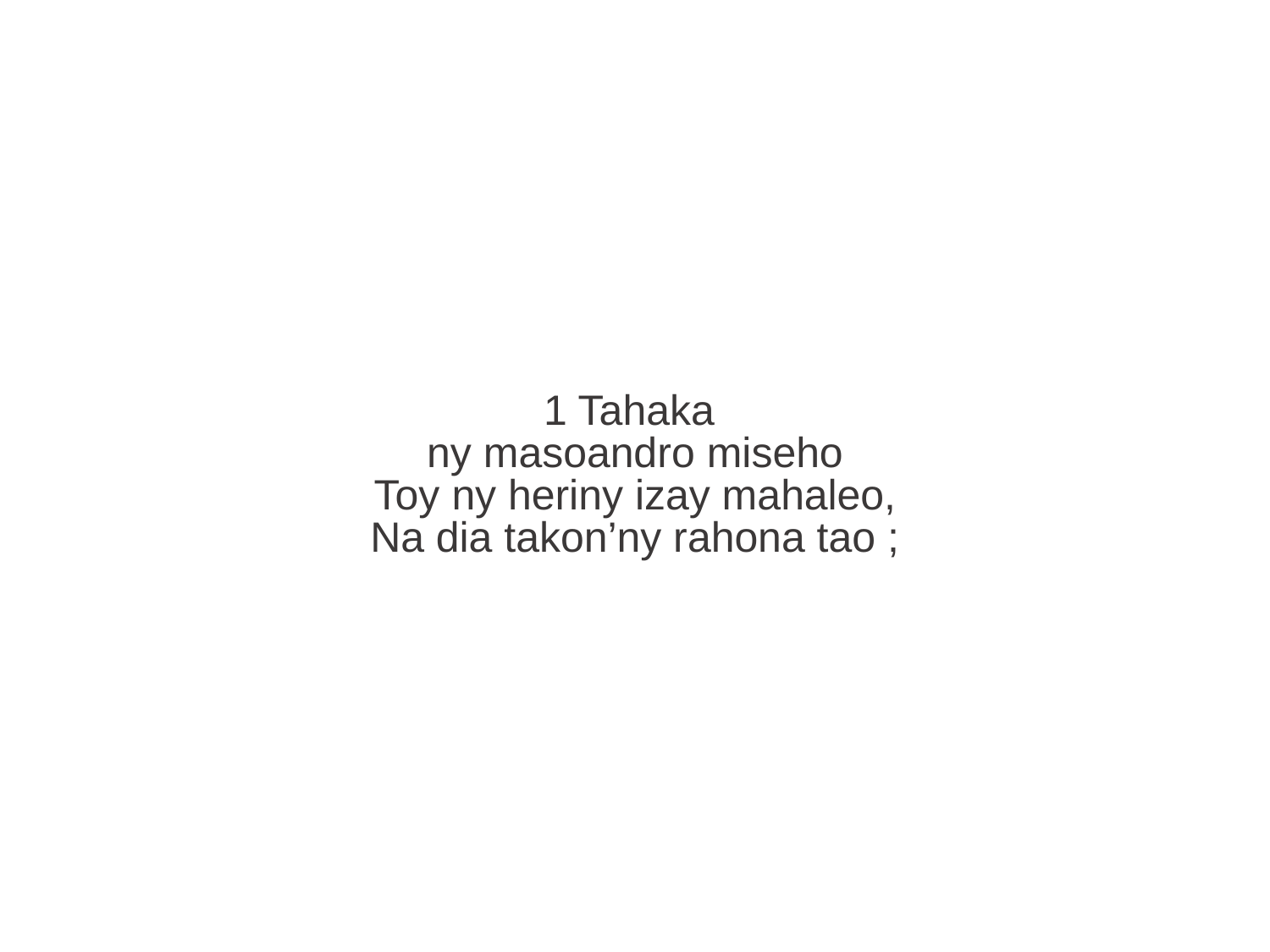

1 Tahaka
ny masoandro miseho
Toy ny heriny izay mahaleo,
Na dia takon’ny rahona tao ;